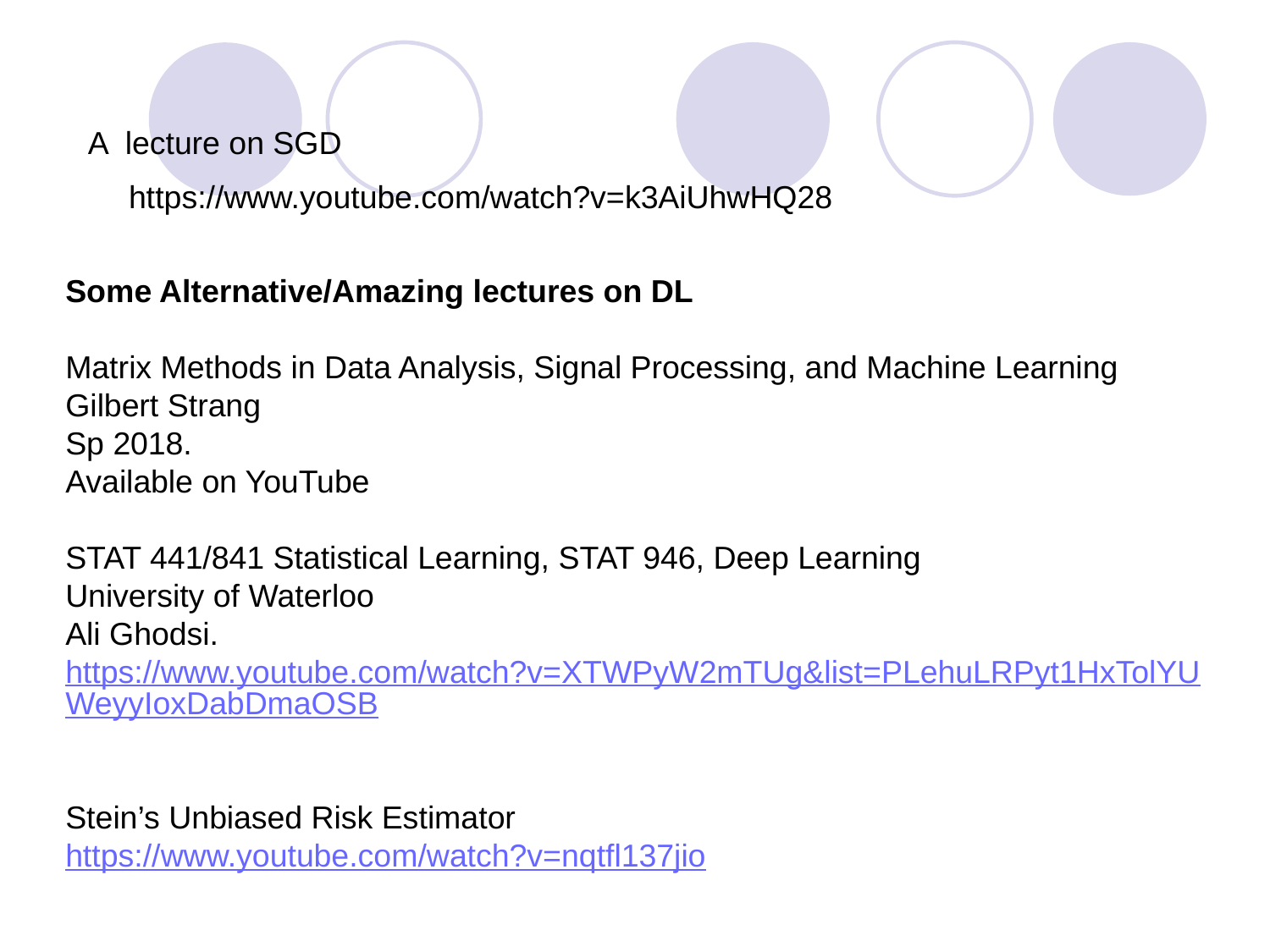

A  lecture on SGD
https://www.youtube.com/watch?v=k3AiUhwHQ28
Some Alternative/Amazing lectures on DL

Matrix Methods in Data Analysis, Signal Processing, and Machine Learning
Gilbert Strang
Sp 2018.
Available on YouTube

STAT 441/841 Statistical Learning, STAT 946, Deep Learning
University of Waterloo
Ali Ghodsi.
https://www.youtube.com/watch?v=XTWPyW2mTUg&list=PLehuLRPyt1HxTolYUWeyyIoxDabDmaOSB

Stein’s Unbiased Risk Estimator
https://www.youtube.com/watch?v=nqtfl137jio